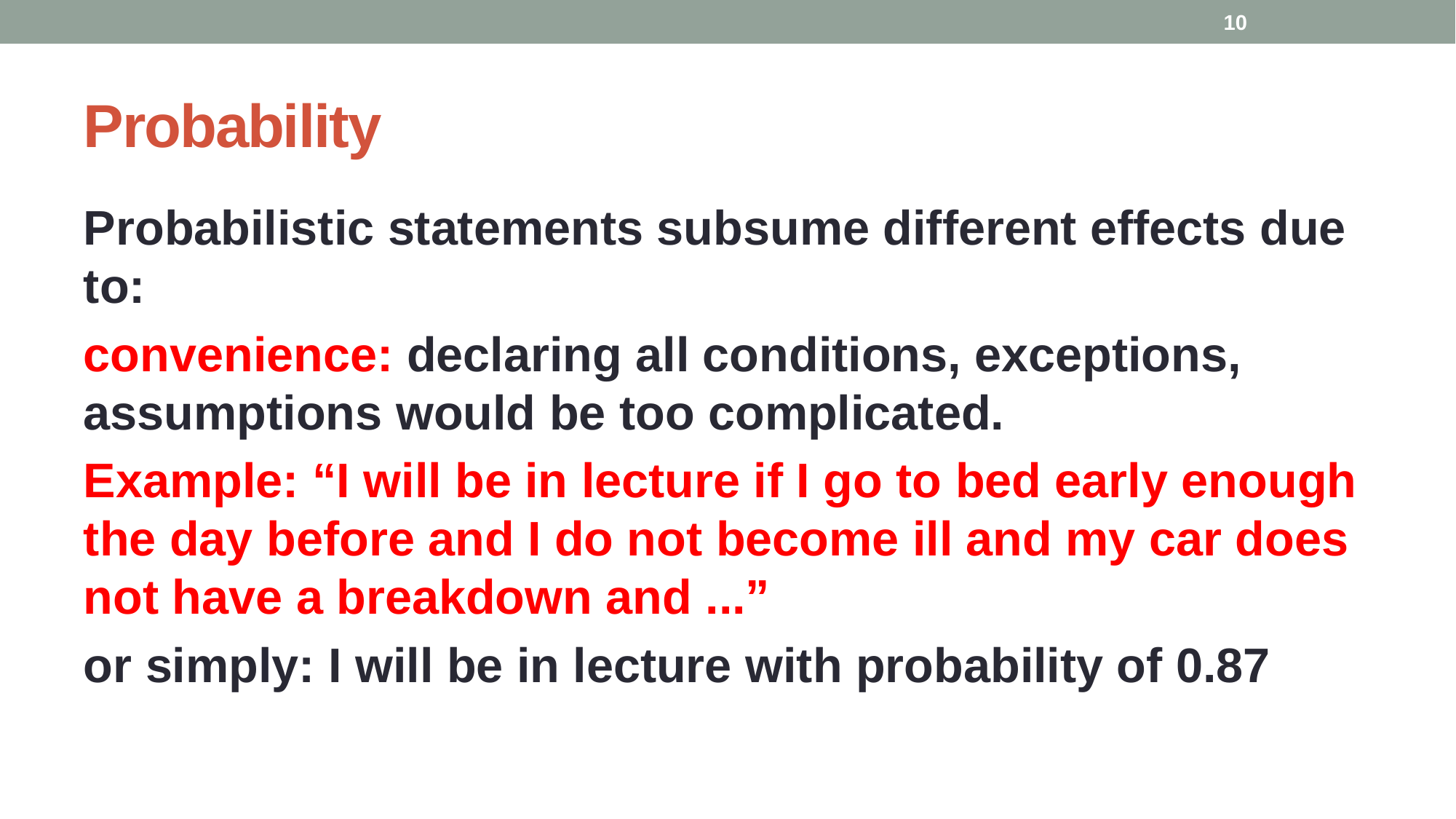

10
# Probability
Probabilistic statements subsume different effects due to:
convenience: declaring all conditions, exceptions, assumptions would be too complicated.
Example: “I will be in lecture if I go to bed early enough the day before and I do not become ill and my car does not have a breakdown and ...”
or simply: I will be in lecture with probability of 0.87